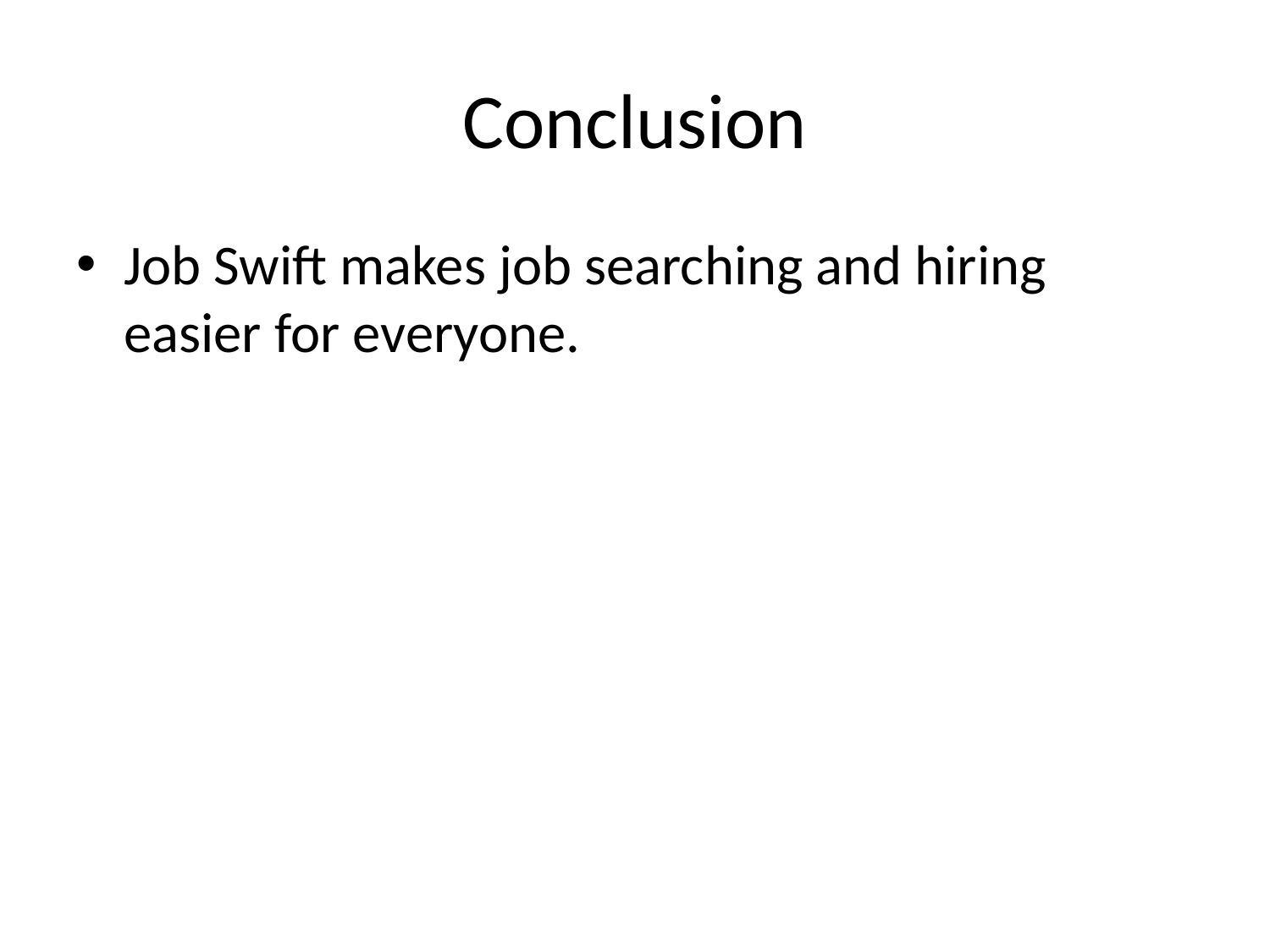

# Conclusion
Job Swift makes job searching and hiring easier for everyone.